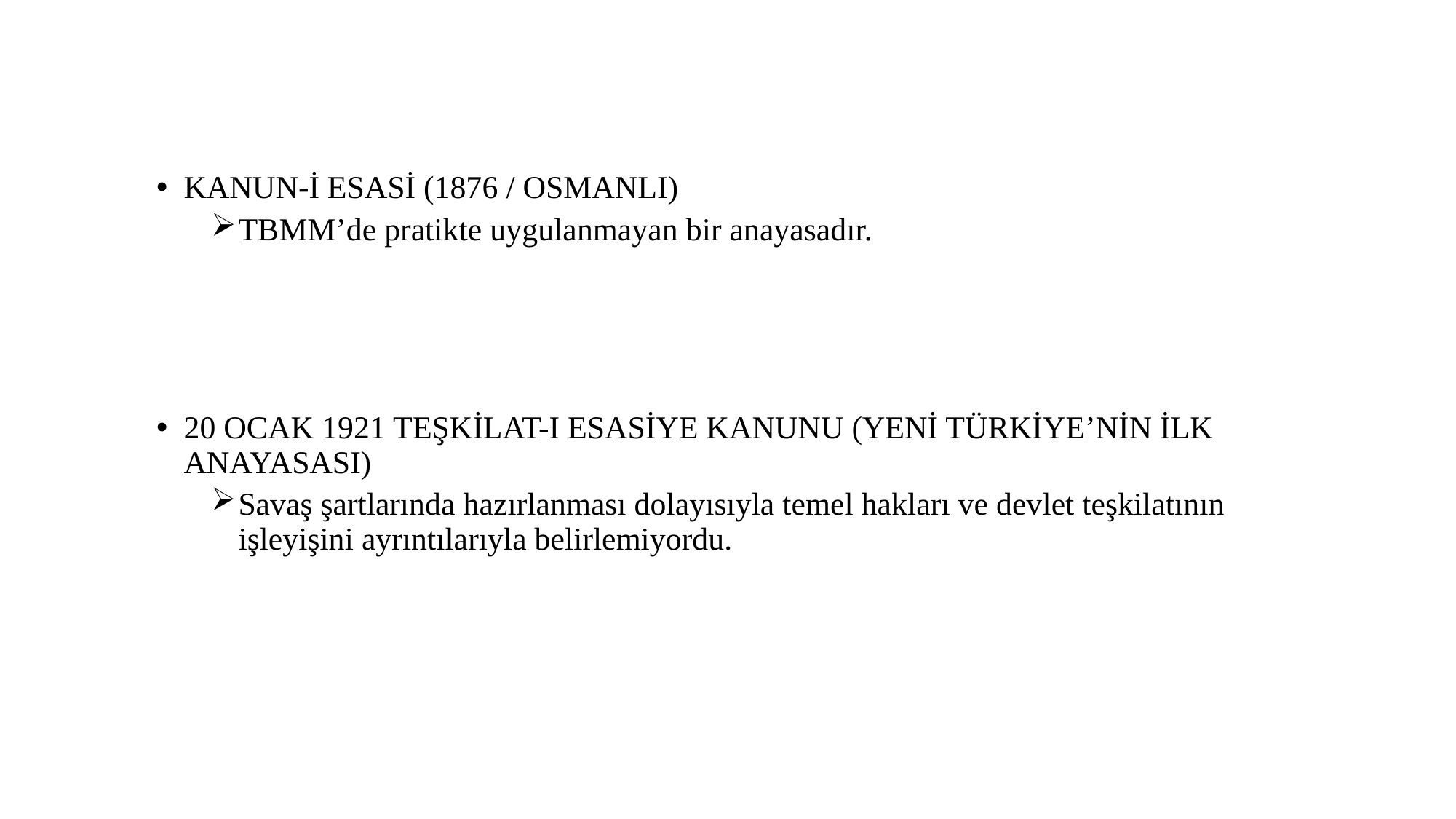

KANUN-İ ESASİ (1876 / OSMANLI)
TBMM’de pratikte uygulanmayan bir anayasadır.

20 OCAK 1921 TEŞKİLAT-I ESASİYE KANUNU (YENİ TÜRKİYE’NİN İLK ANAYASASI)
Savaş şartlarında hazırlanması dolayısıyla temel hakları ve devlet teşkilatının işleyişini ayrıntılarıyla belirlemiyordu.